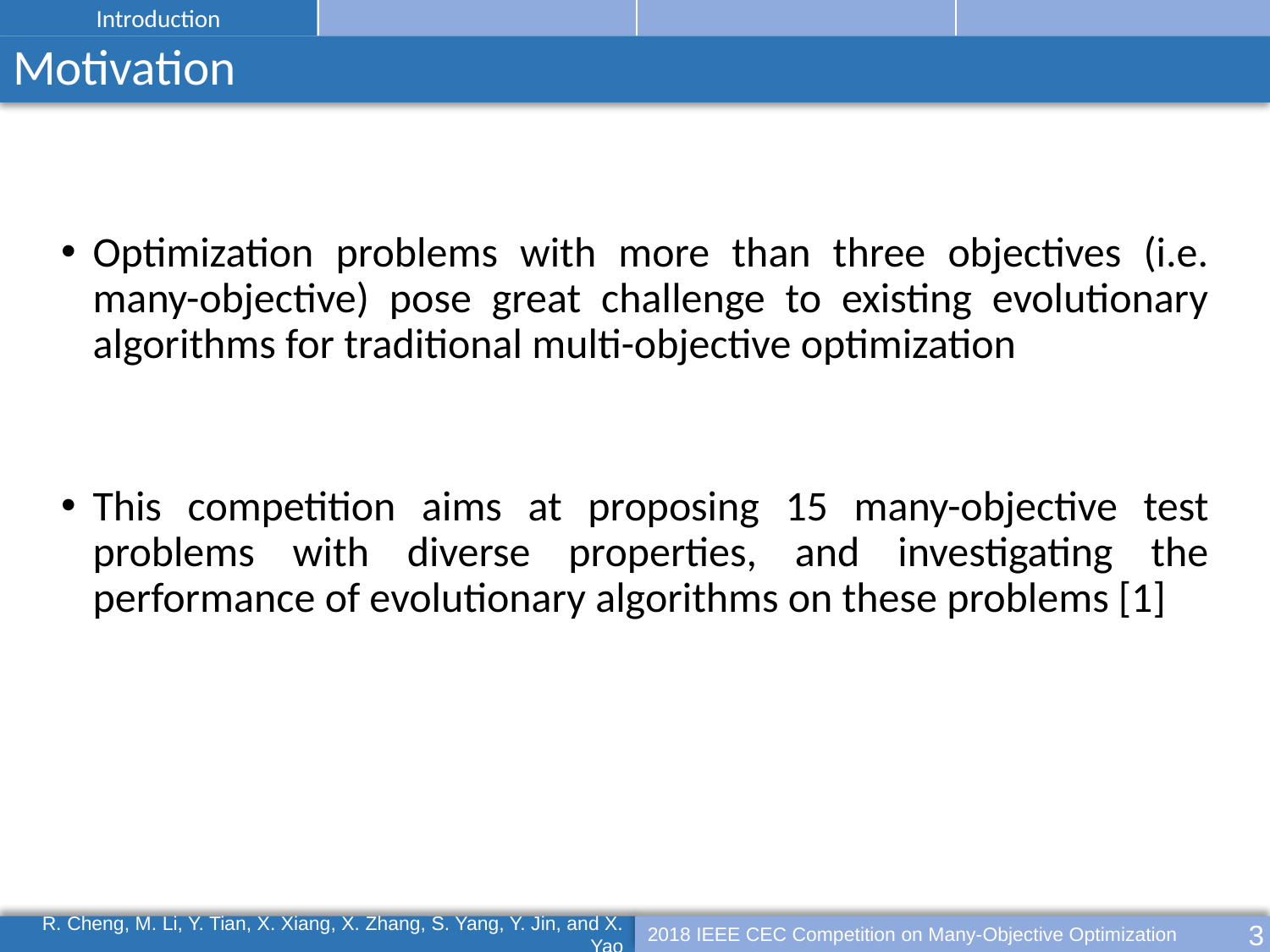

Motivation

Optimization problems with more than three objectives (i.e. many-objective) pose great challenge to existing evolutionary algorithms for traditional multi-objective optimization

This competition aims at proposing 15 many-objective test problems with diverse properties, and investigating the performance of evolutionary algorithms on these problems [1]